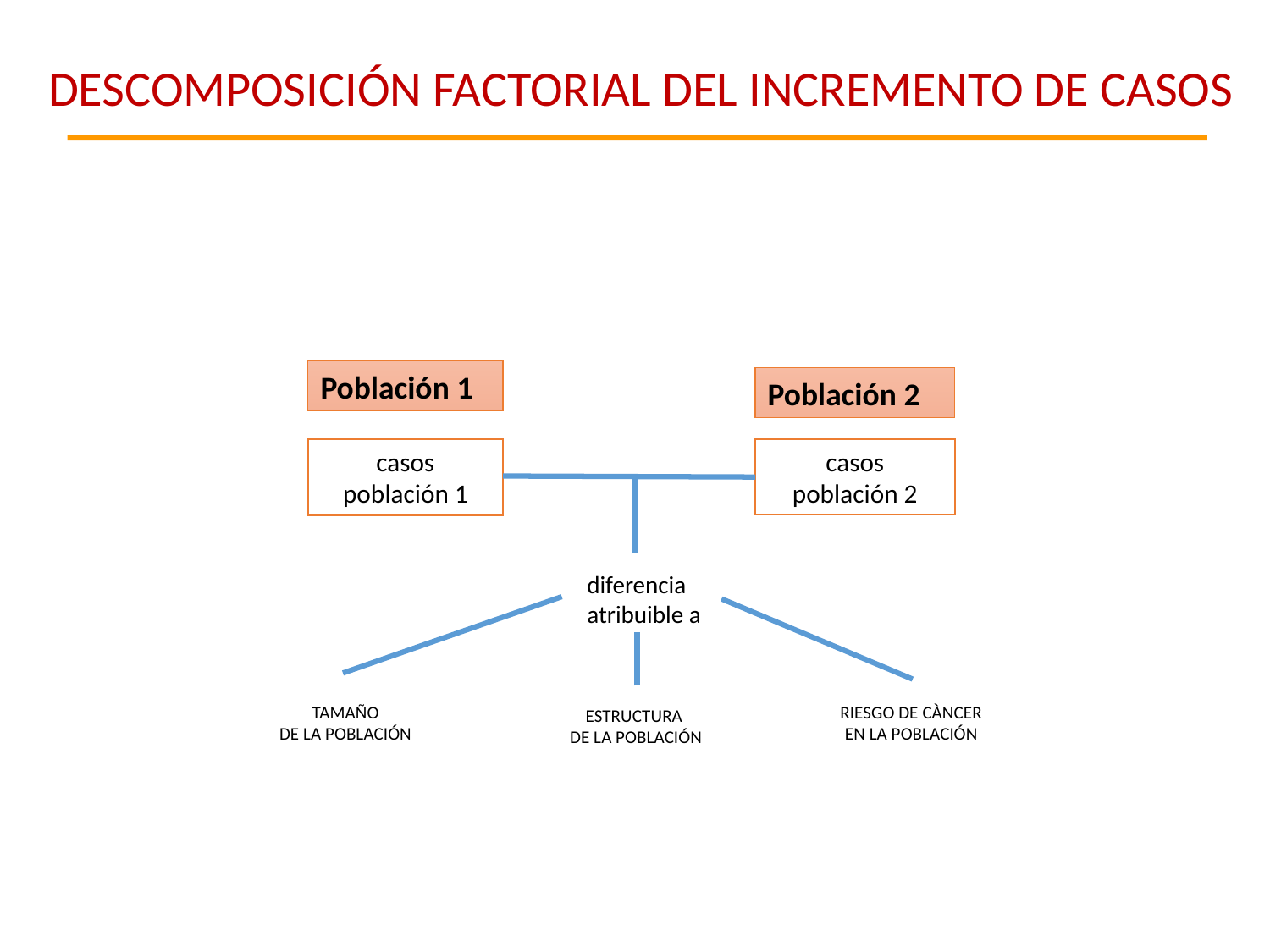

DESCOMPOSICIÓN FACTORIAL DEL INCREMENTO DE CASOS

Población 1
Población 2
casos
población 2
casos
población 1
diferencia atribuible a
RIESGO DE CÀNCER
EN LA POBLACIÓN
TAMAÑO
DE LA POBLACIÓN
ESTRUCTURA
DE LA POBLACIÓN